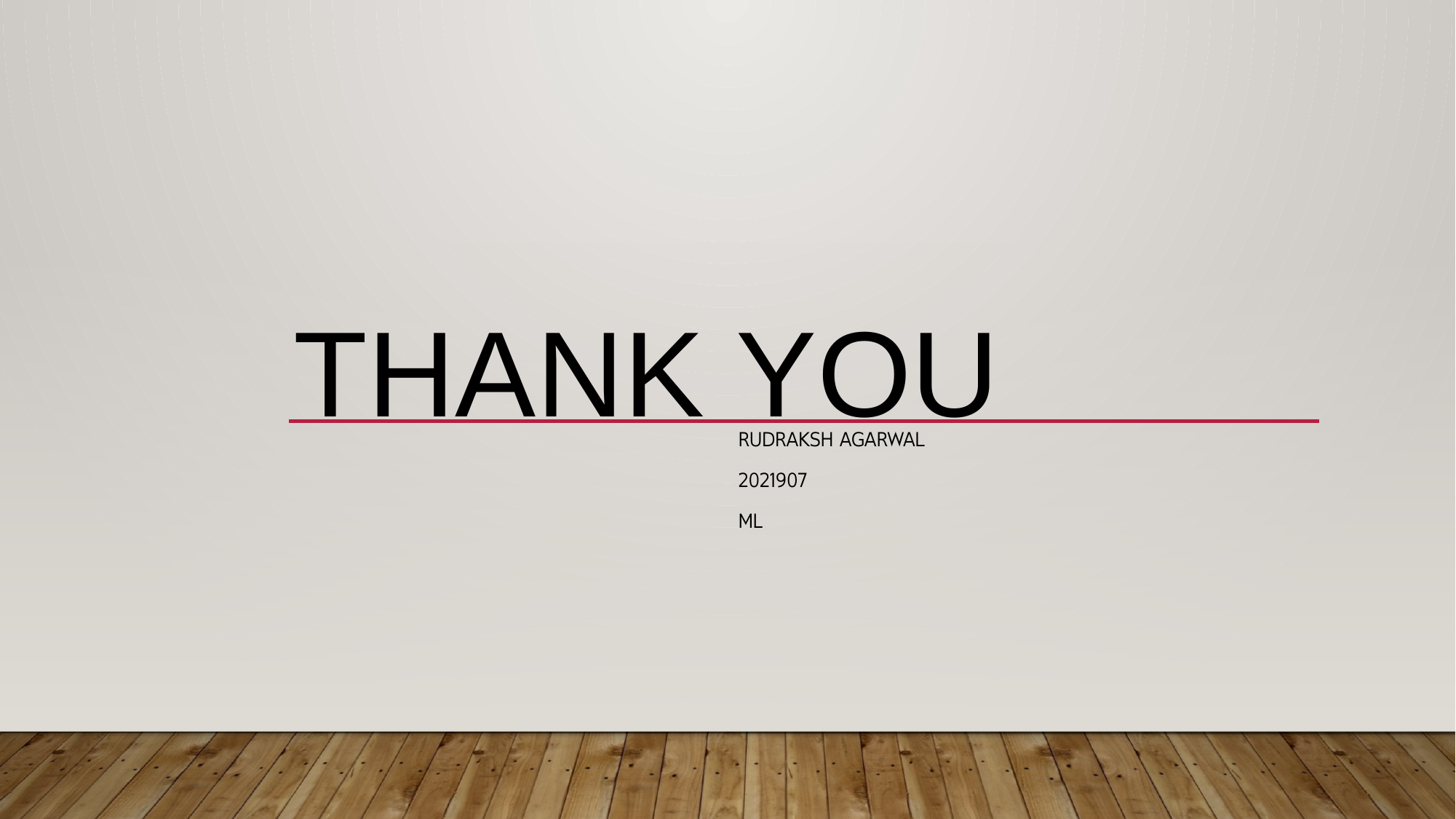

# thank YOU
RUDRAKSH AGARWAL
2021907
ML